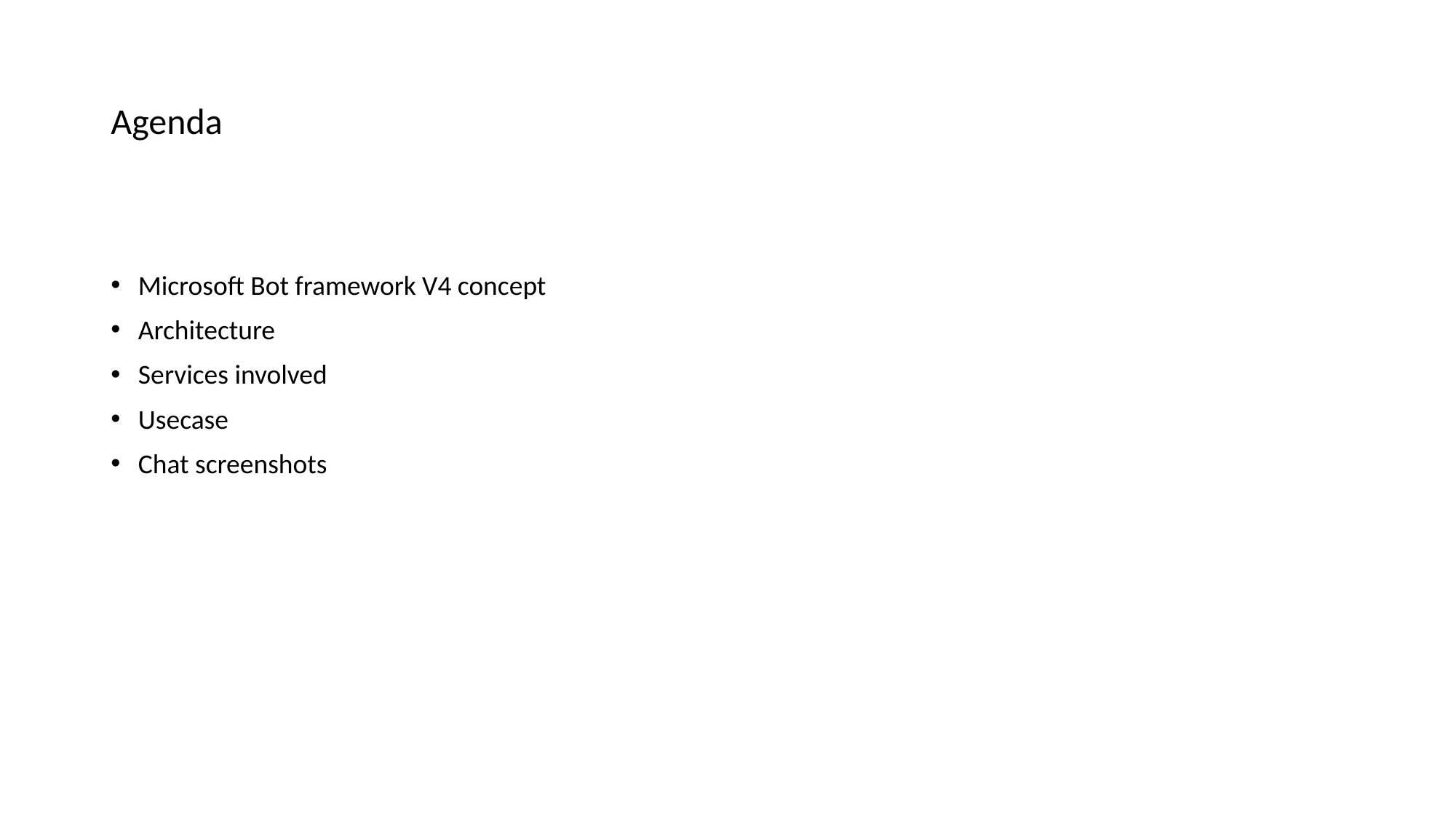

# Agenda

Microsoft Bot framework V4 concept
Architecture
Services involved
Usecase
Chat screenshots